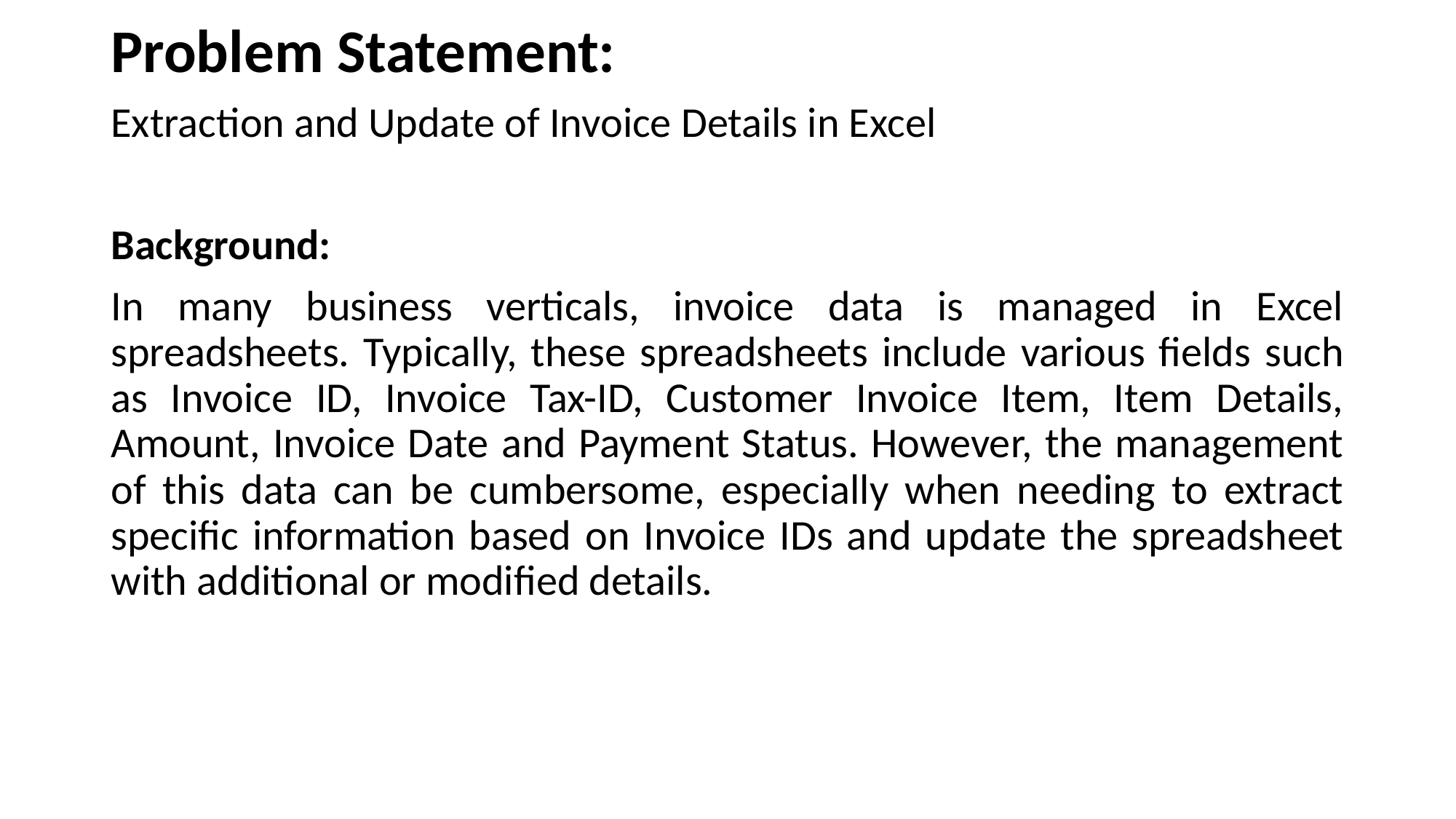

Problem Statement:
Extraction and Update of Invoice Details in Excel

Background:
In many business verticals, invoice data is managed in Excel spreadsheets. Typically, these spreadsheets include various fields such as Invoice ID, Invoice Tax-ID, Customer Invoice Item, Item Details, Amount, Invoice Date and Payment Status. However, the management of this data can be cumbersome, especially when needing to extract specific information based on Invoice IDs and update the spreadsheet with additional or modified details.